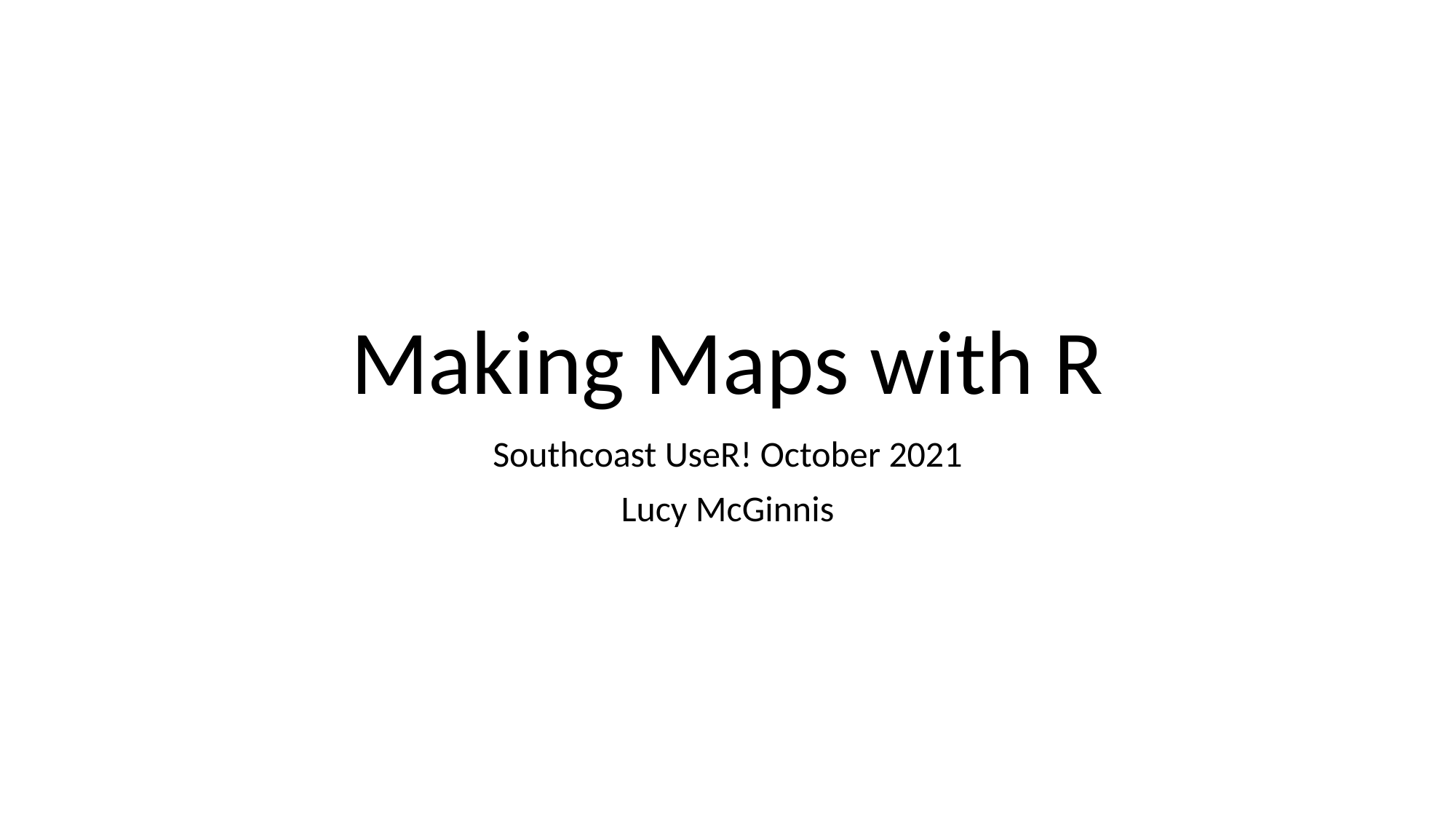

# Making Maps with R
Southcoast UseR! October 2021
Lucy McGinnis